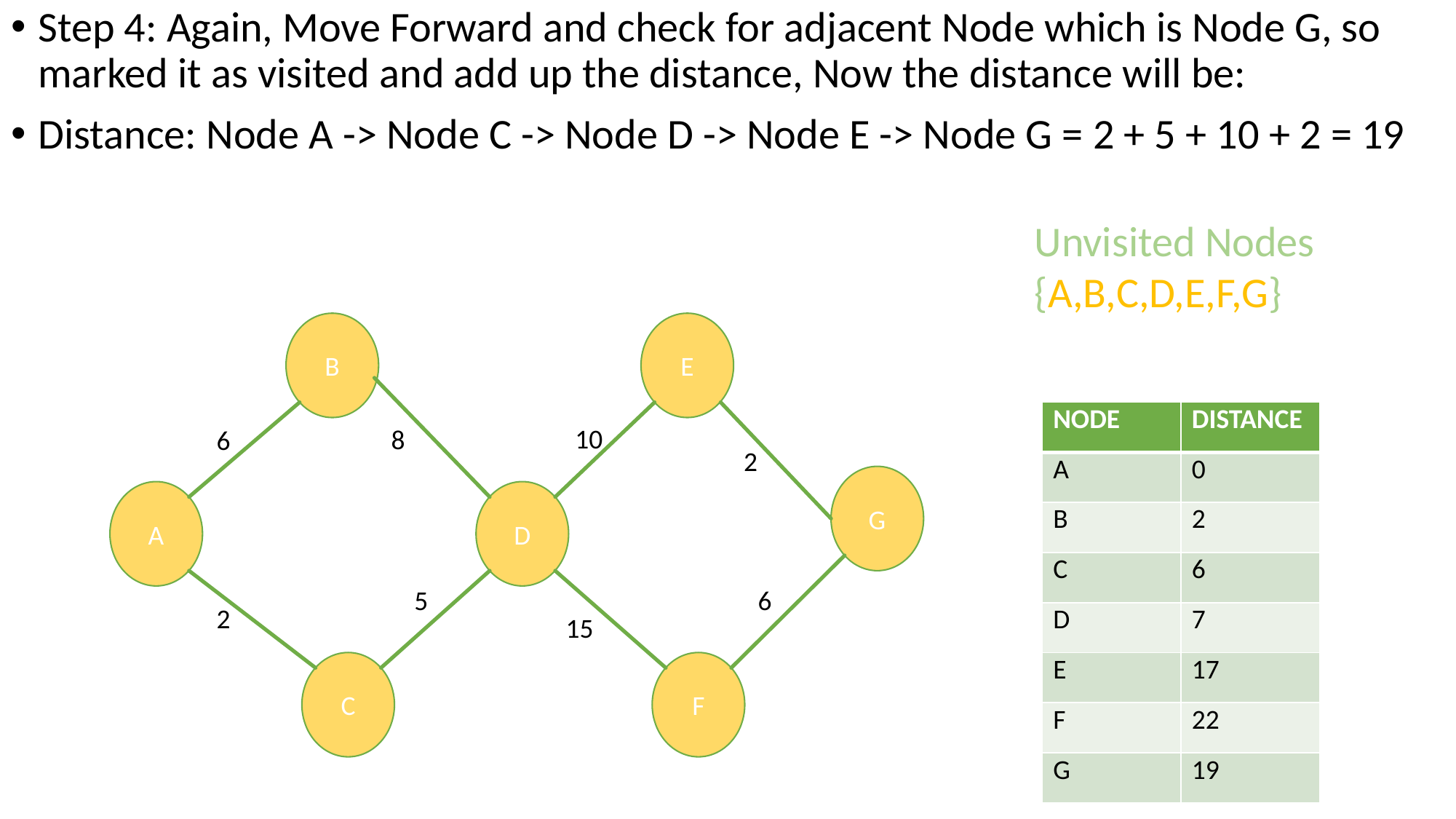

# Step 4: Again, Move Forward and check for adjacent Node which is Node G, so marked it as visited and add up the distance, Now the distance will be:
Distance: Node A -> Node C -> Node D -> Node E -> Node G = 2 + 5 + 10 + 2 = 19
Unvisited Nodes
{A,B,C,D,E,F,G}
B
E
G
A
D
C
F
10
6
2
5
6
2
15
| NODE | DISTANCE |
| --- | --- |
| A | 0 |
| B | 2 |
| C | 6 |
| D | 7 |
| E | 17 |
| F | 22 |
| G | 19 |
8